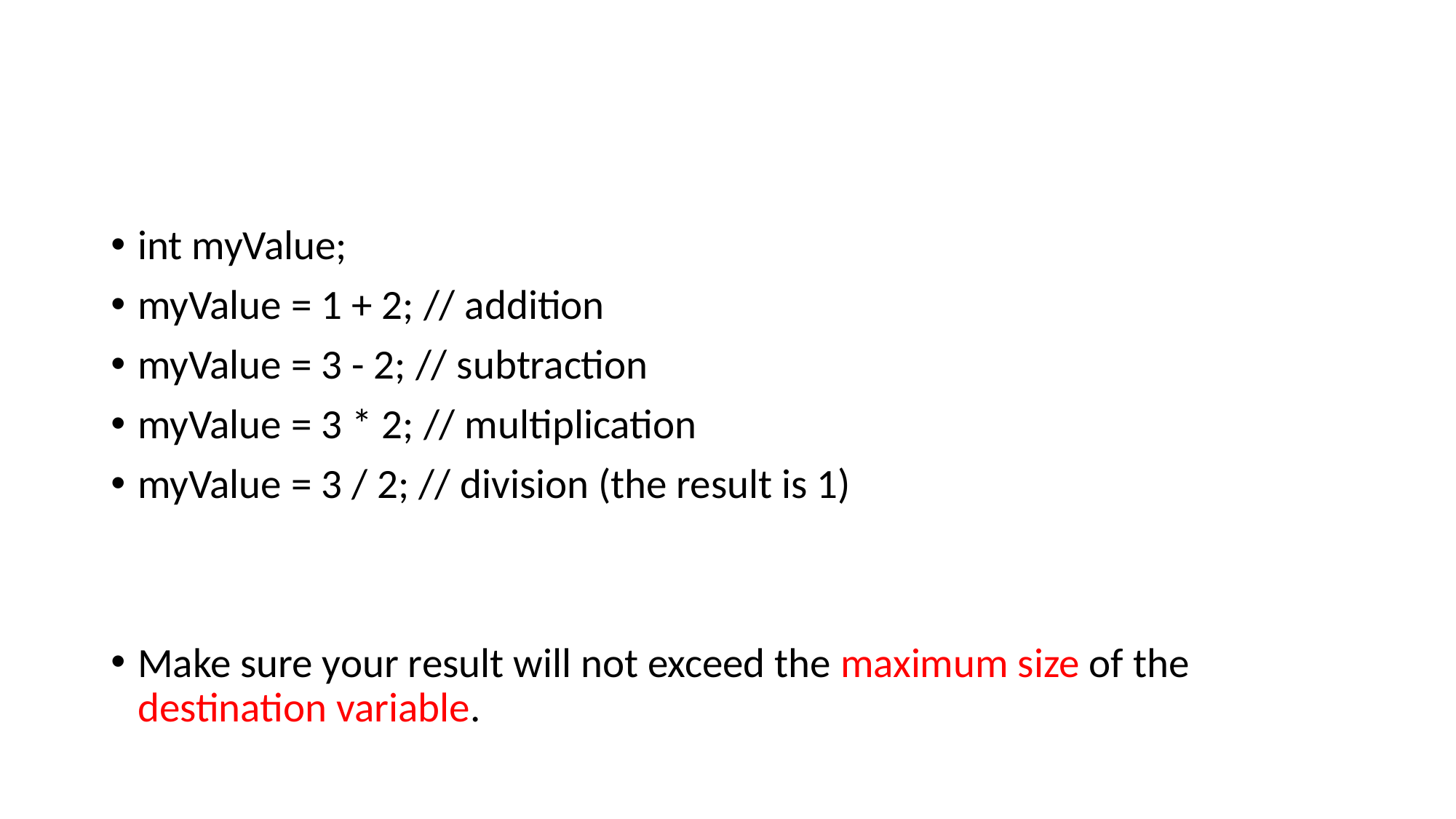

#
int myValue;
myValue = 1 + 2; // addition
myValue = 3 - 2; // subtraction
myValue = 3 * 2; // multiplication
myValue = 3 / 2; // division (the result is 1)

Make sure your result will not exceed the maximum size of the destination variable.